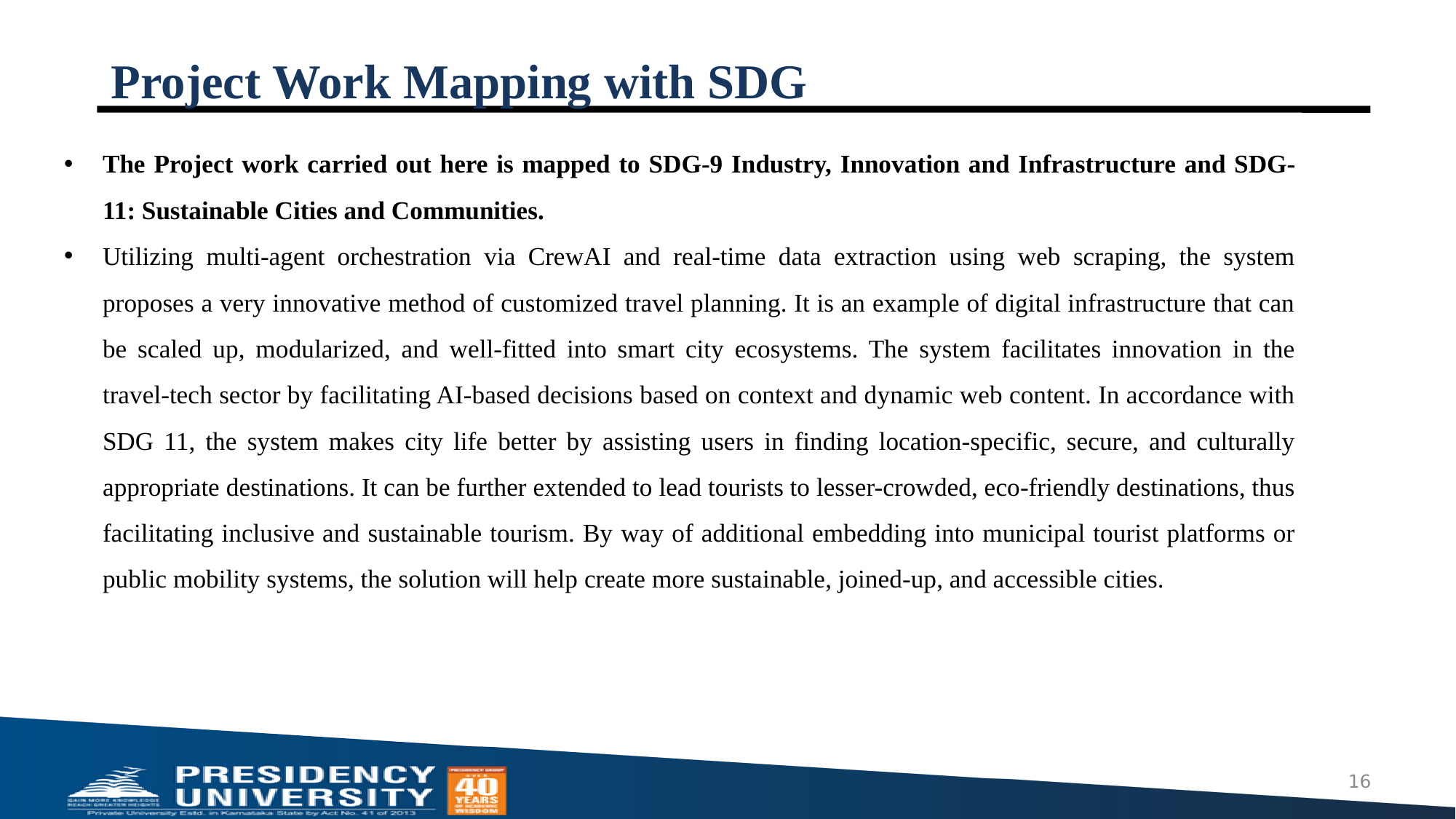

# Project Work Mapping with SDG
The Project work carried out here is mapped to SDG-9 Industry, Innovation and Infrastructure and SDG- 11: Sustainable Cities and Communities.
Utilizing multi-agent orchestration via CrewAI and real-time data extraction using web scraping, the system proposes a very innovative method of customized travel planning. It is an example of digital infrastructure that can be scaled up, modularized, and well-fitted into smart city ecosystems. The system facilitates innovation in the travel-tech sector by facilitating AI-based decisions based on context and dynamic web content. In accordance with SDG 11, the system makes city life better by assisting users in finding location-specific, secure, and culturally appropriate destinations. It can be further extended to lead tourists to lesser-crowded, eco-friendly destinations, thus facilitating inclusive and sustainable tourism. By way of additional embedding into municipal tourist platforms or public mobility systems, the solution will help create more sustainable, joined-up, and accessible cities.

16